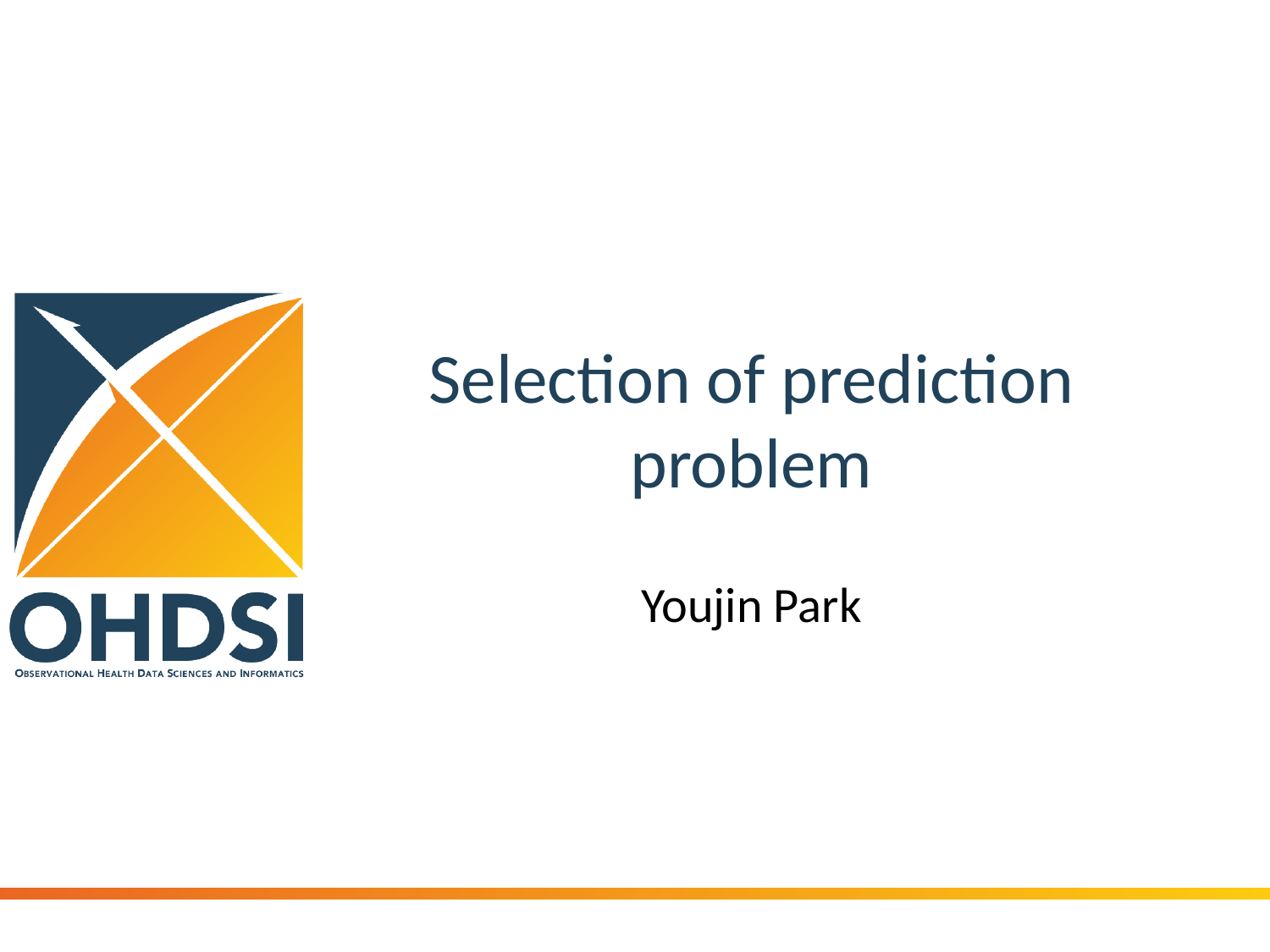

# Selection of prediction problem
Youjin Park